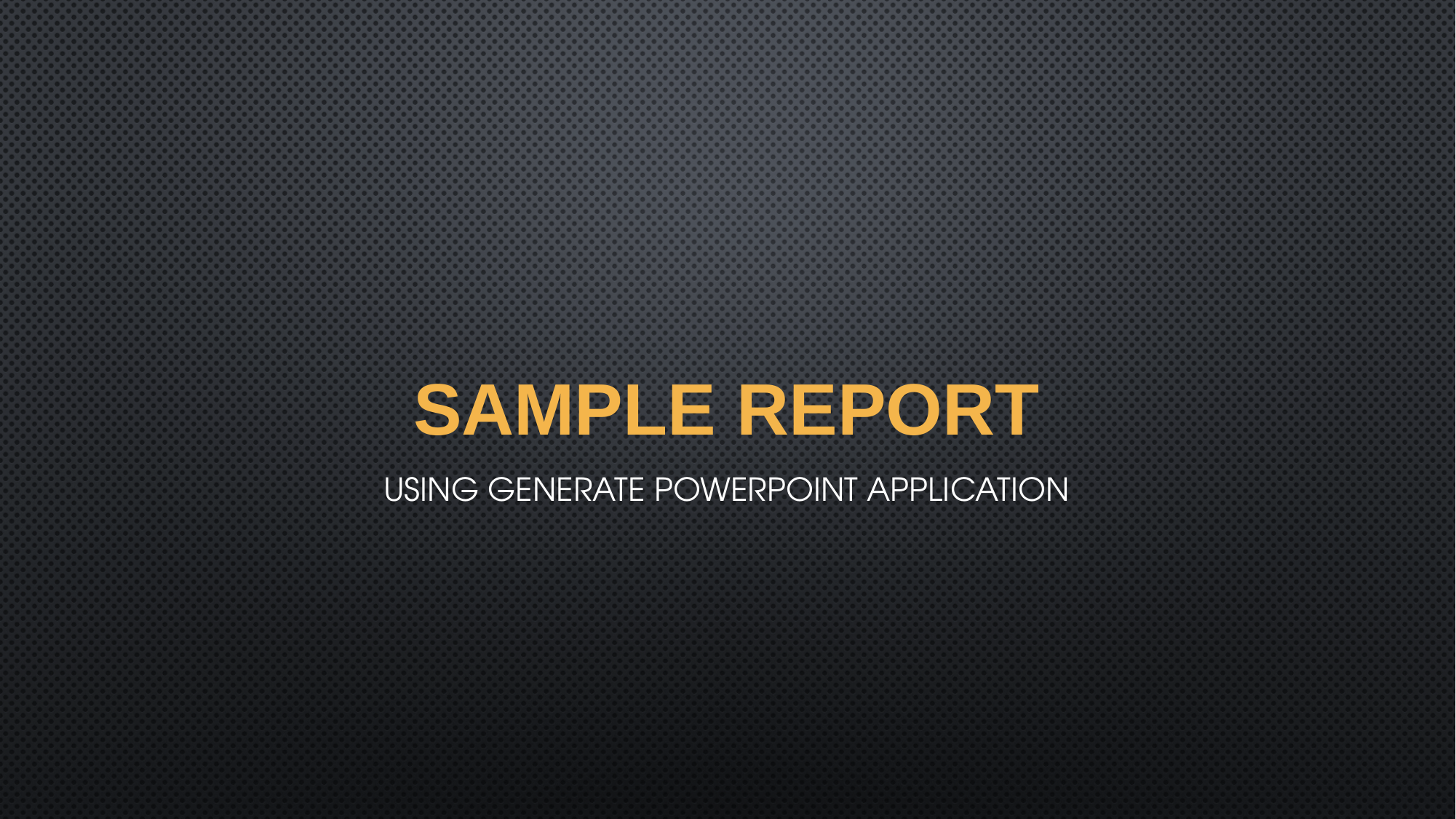

# Sample Report
using Generate PowerPoint Application